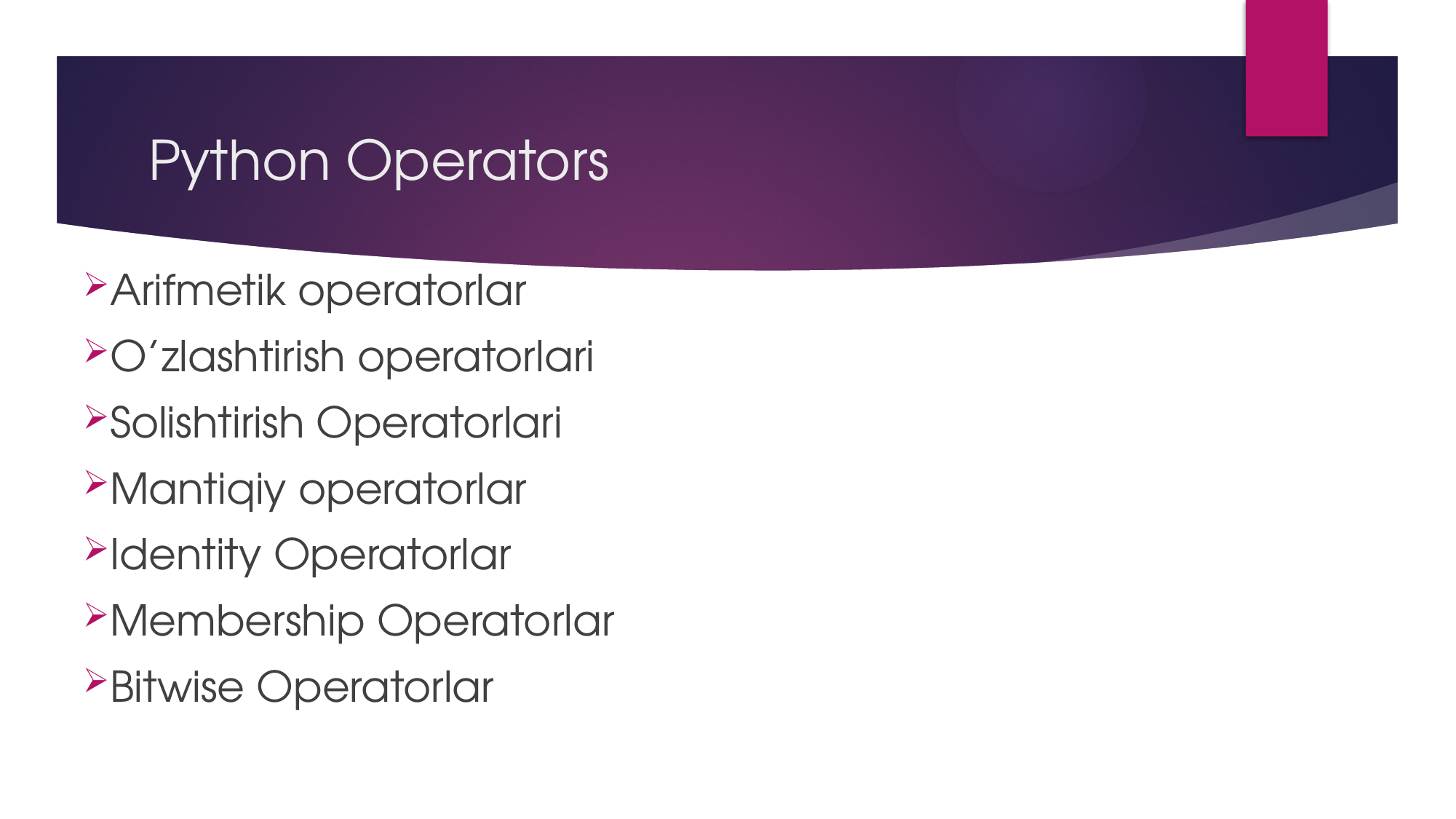

# Python Operators
Arifmetik operatorlar
O’zlashtirish operatorlari
Solishtirish Operatorlari
Mantiqiy operatorlar
Identity Operatorlar
Membership Operatorlar
Bitwise Operatorlar